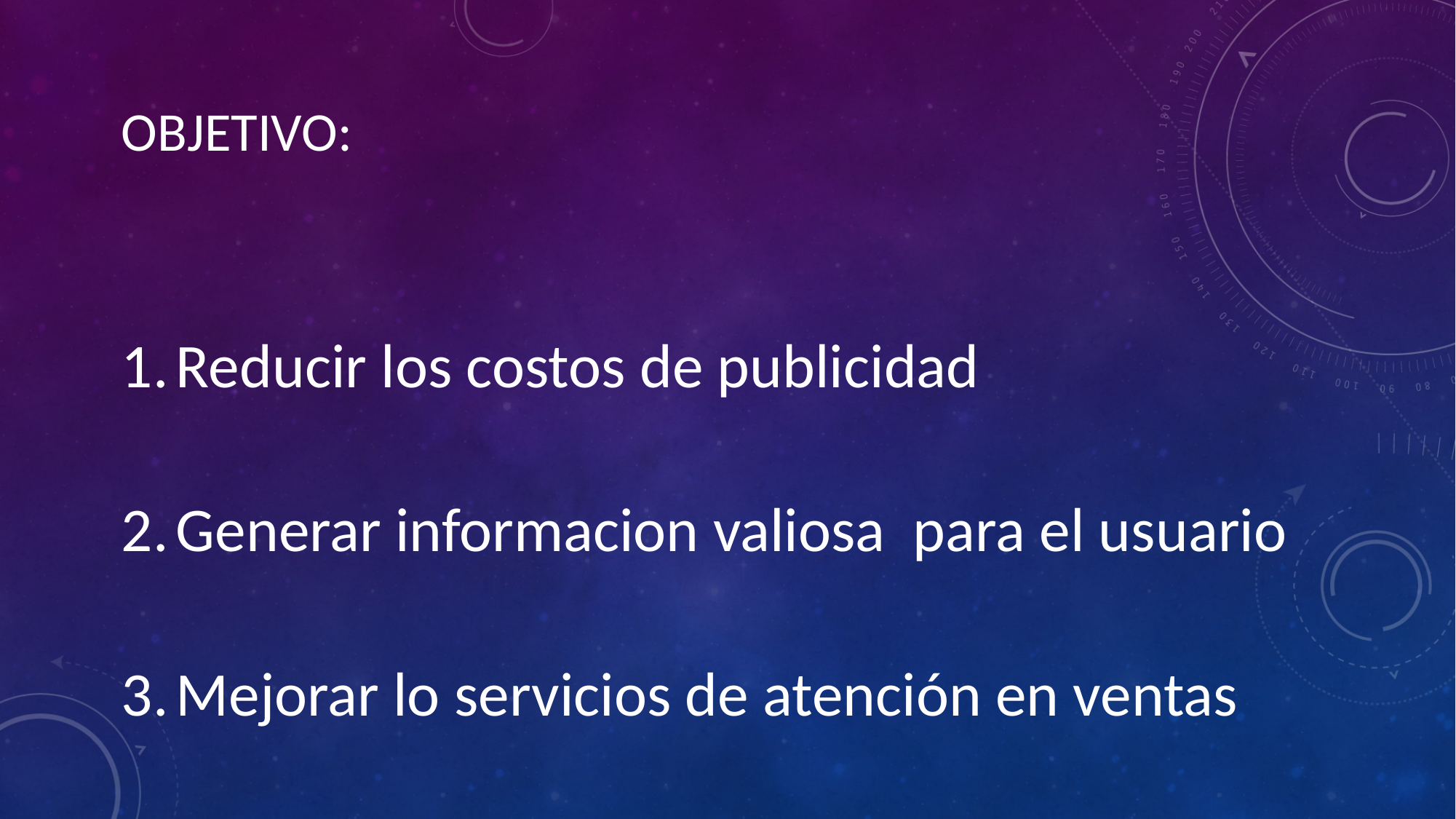

# OBJETIVO:
Reducir los costos de publicidad
Generar informacion valiosa  para el usuario
Mejorar lo servicios de atención en ventas